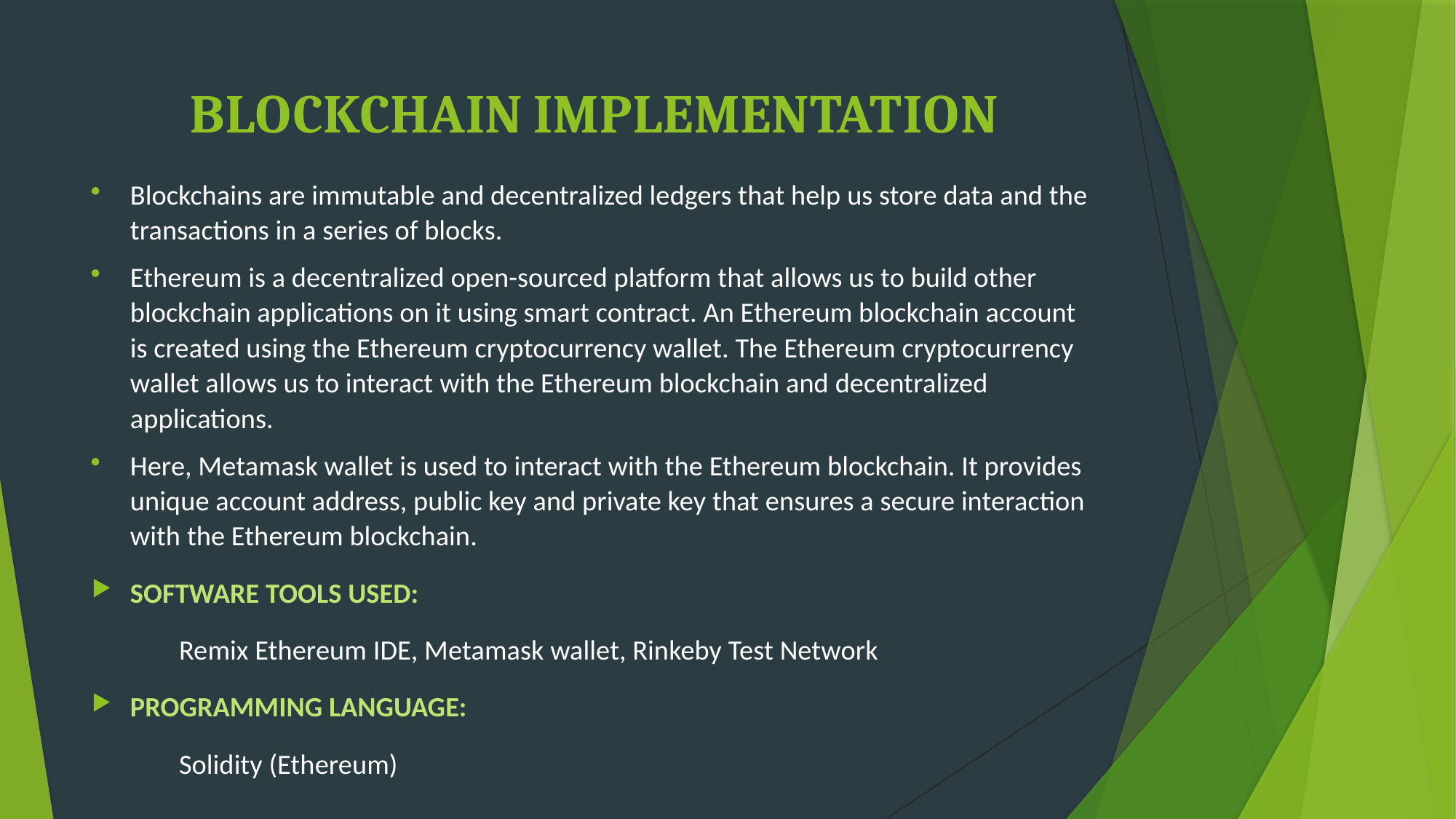

# BLOCKCHAIN IMPLEMENTATION
Blockchains are immutable and decentralized ledgers that help us store data and the transactions in a series of blocks.
Ethereum is a decentralized open-sourced platform that allows us to build other blockchain applications on it using smart contract. An Ethereum blockchain account is created using the Ethereum cryptocurrency wallet. The Ethereum cryptocurrency wallet allows us to interact with the Ethereum blockchain and decentralized applications.
Here, Metamask wallet is used to interact with the Ethereum blockchain. It provides unique account address, public key and private key that ensures a secure interaction with the Ethereum blockchain.
SOFTWARE TOOLS USED:
	Remix Ethereum IDE, Metamask wallet, Rinkeby Test Network
PROGRAMMING LANGUAGE:
	Solidity (Ethereum)